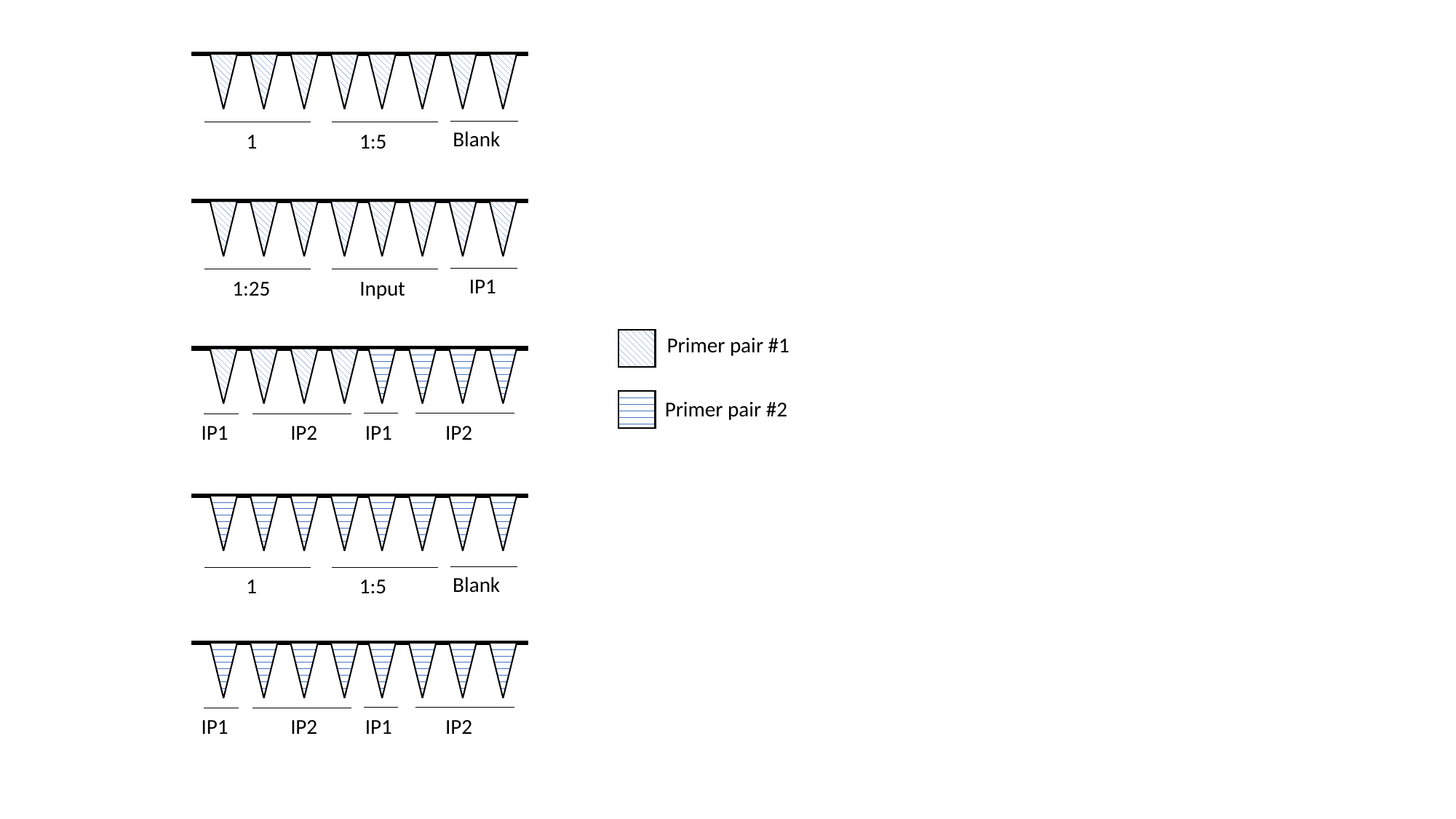

Blank
1
1:5

IP1
1:25
Input
Primer pair #1

Primer pair #2

IP1
IP2
IP1
IP2

Blank
1
1:5

IP1
IP2
IP1
IP2